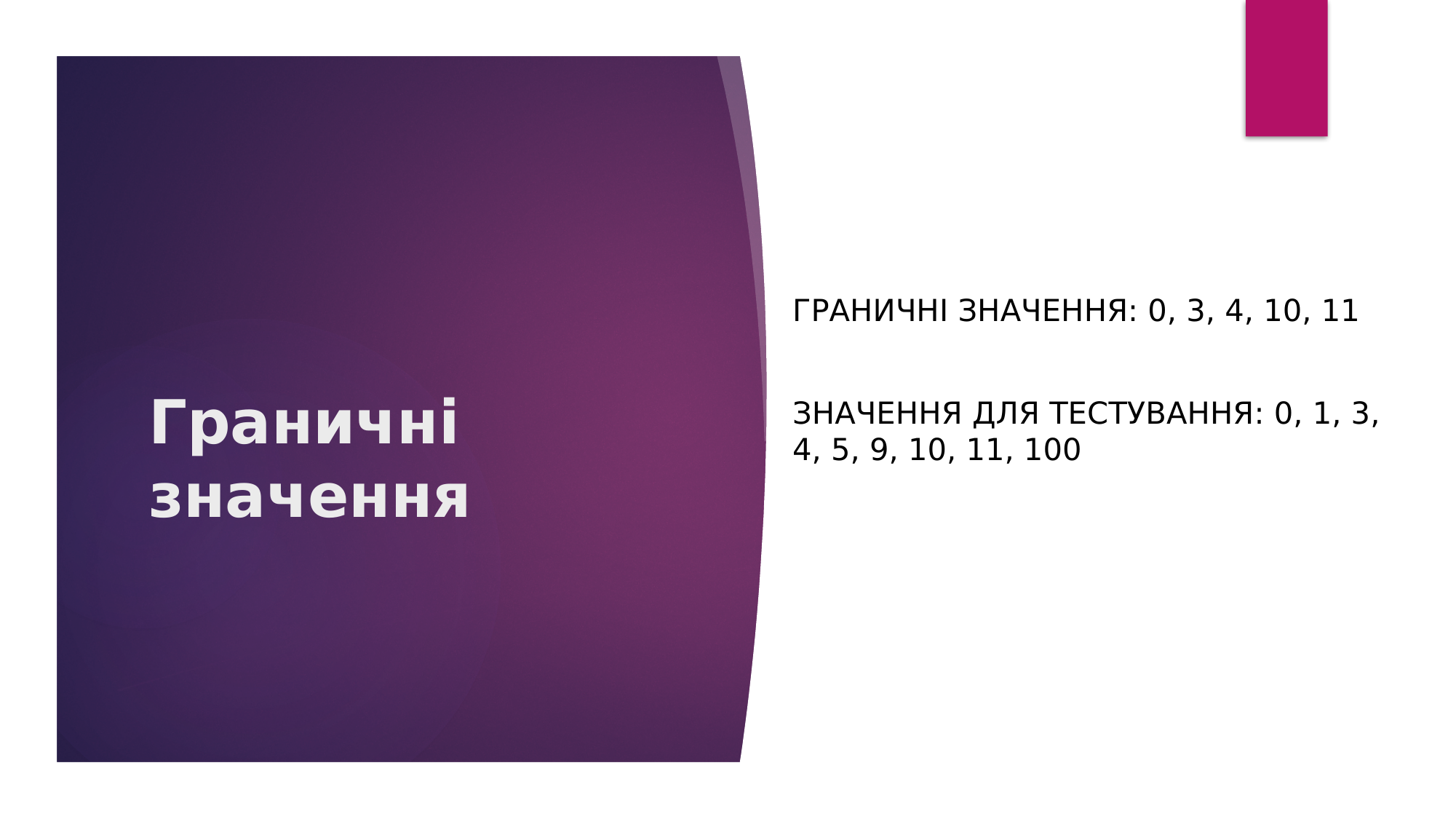

# Граничні значення
Граничні значення: 0, 3, 4, 10, 11

Значення для тестування: 0, 1, 3, 4, 5, 9, 10, 11, 100